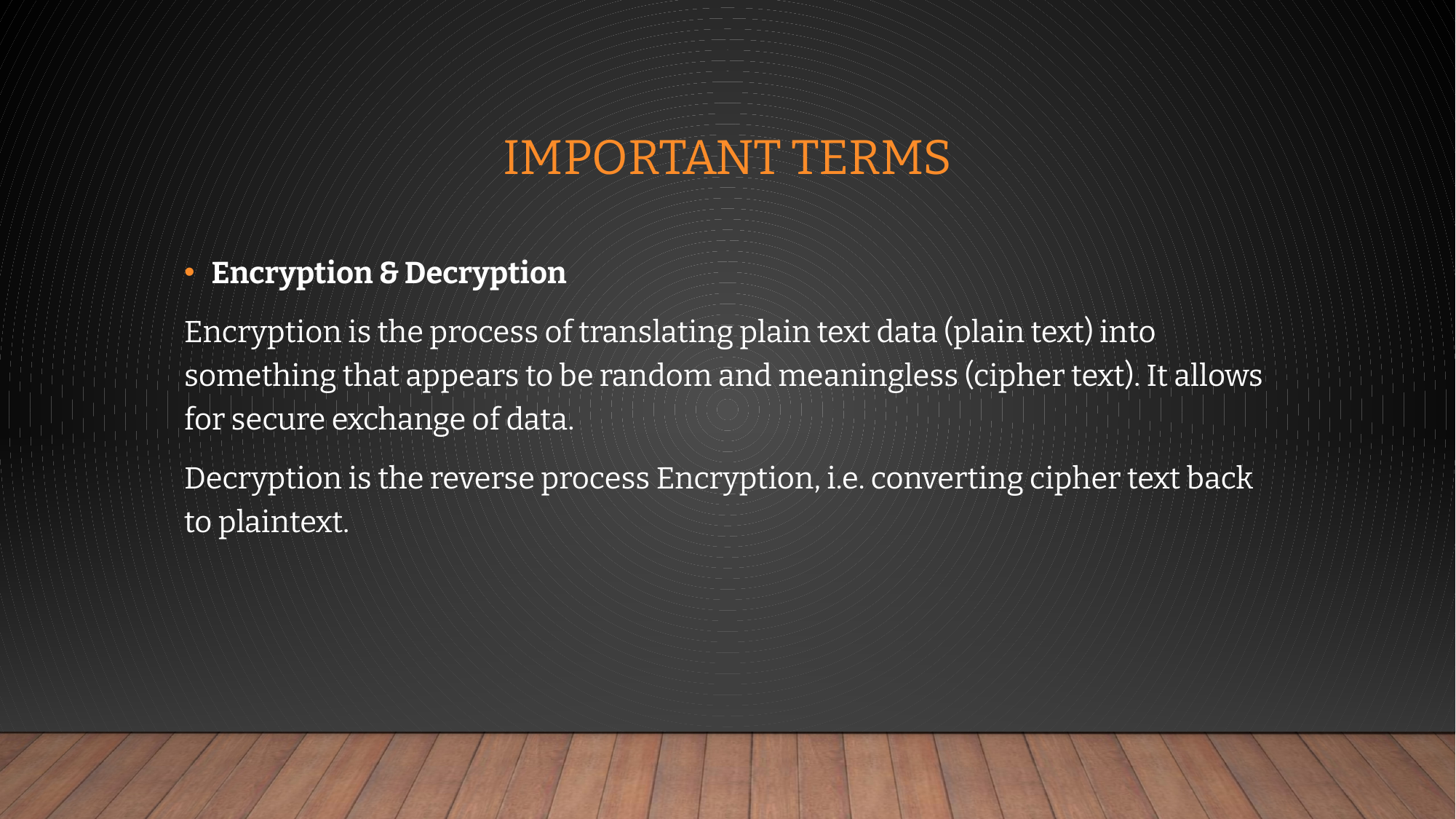

# IMPORTANT TERMS
Encryption & Decryption
Encryption is the process of translating plain text data (plain text) into something that appears to be random and meaningless (cipher text). It allows for secure exchange of data.
Decryption is the reverse process Encryption, i.e. converting cipher text back to plaintext.